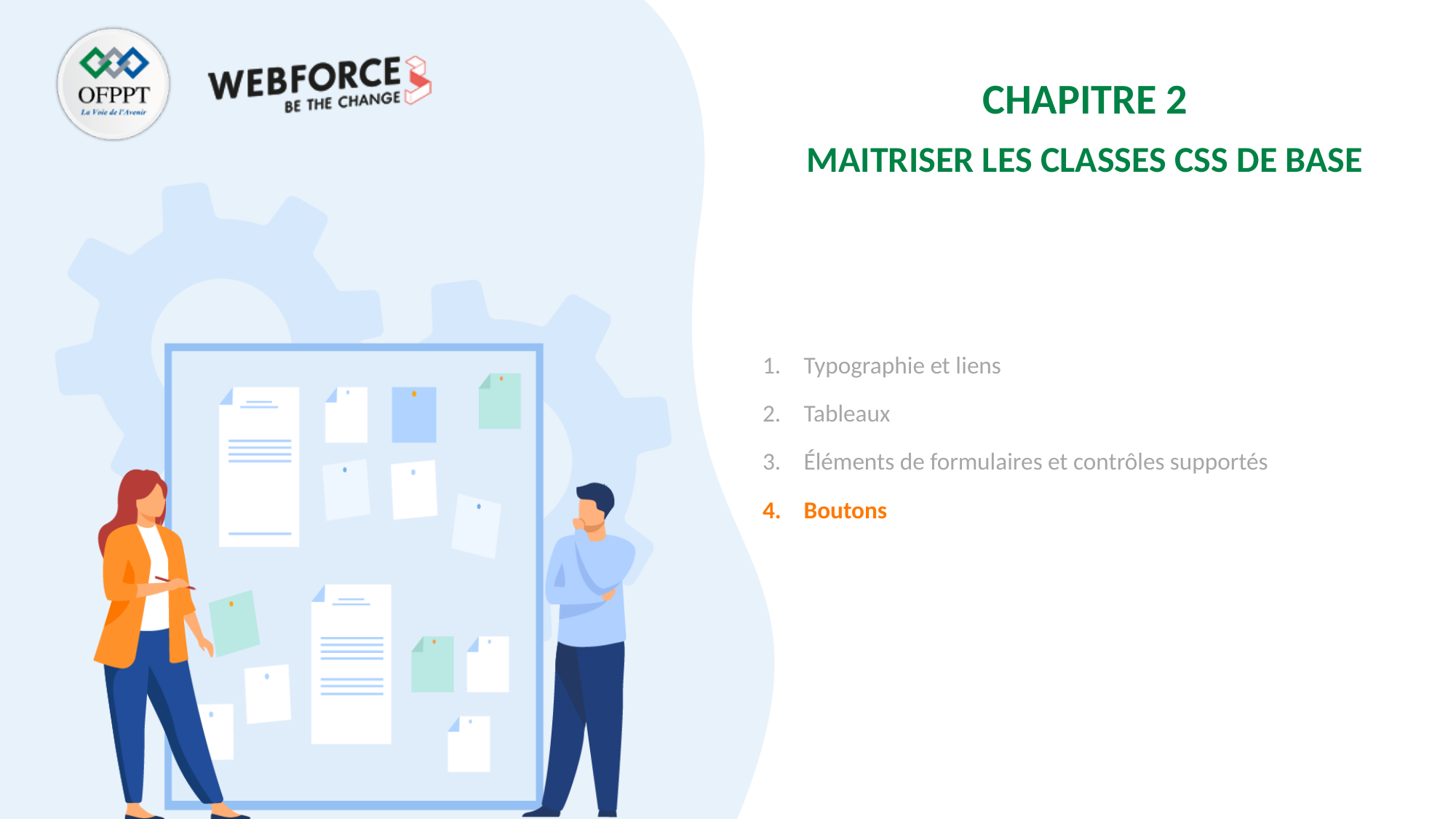

CHAPITRE 2
Maitriser les classes CSS de base
Typographie et liens
Tableaux
Éléments de formulaires et contrôles supportés
Boutons